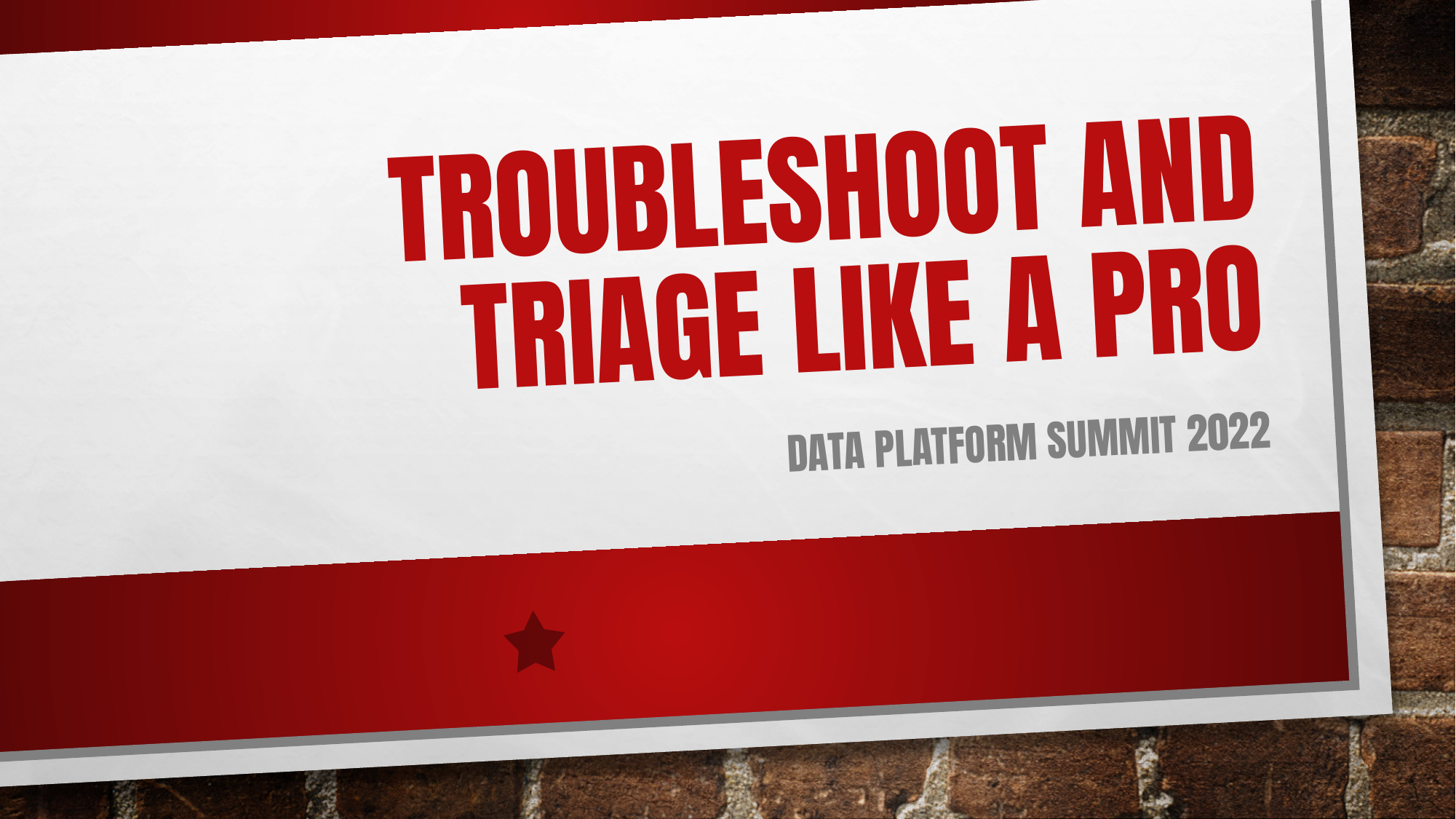

# Troubleshoot and triage like a pro
DATA PLATFORM SUMMIT 2022